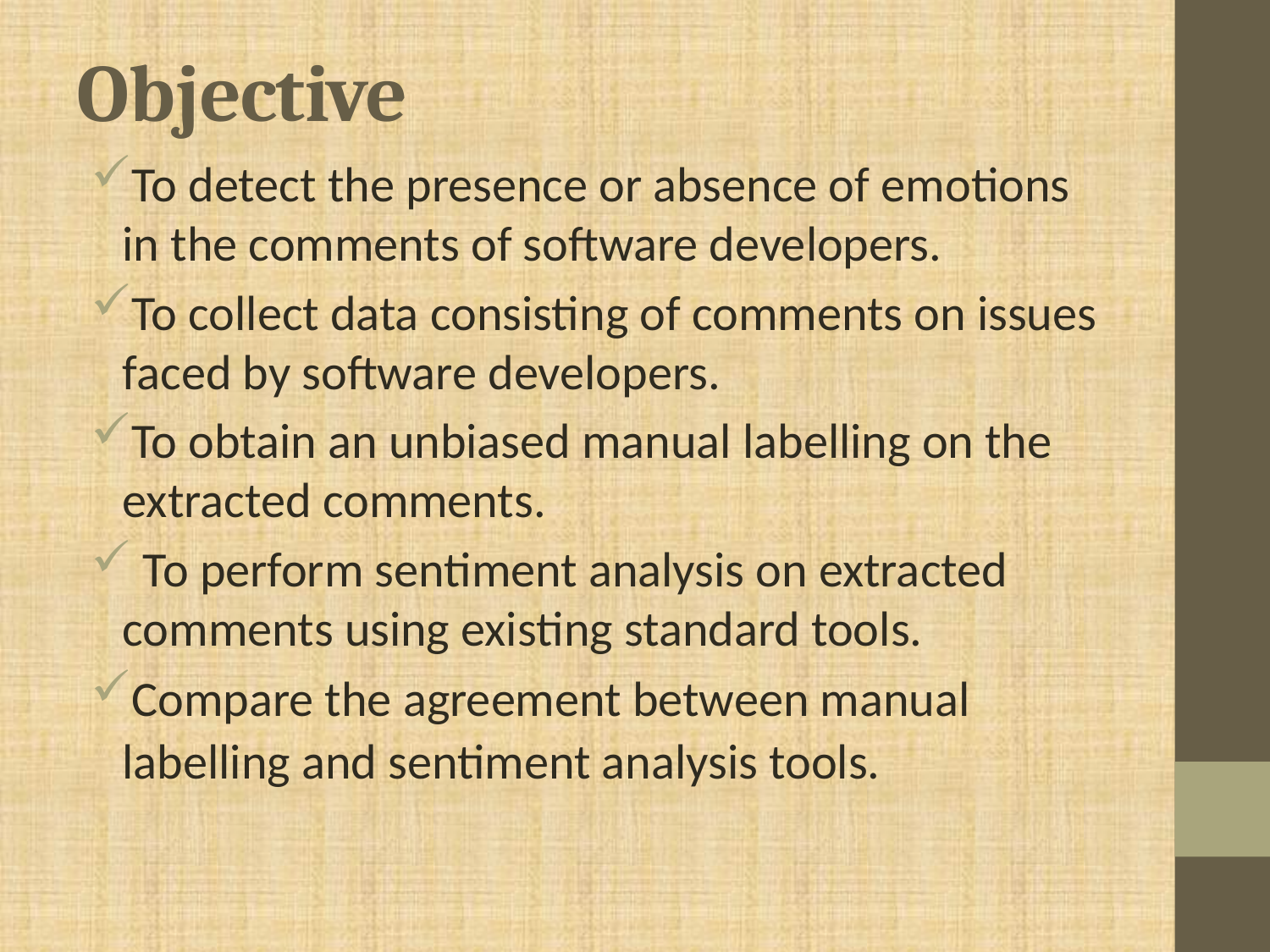

# Objective
To detect the presence or absence of emotions in the comments of software developers.
To collect data consisting of comments on issues faced by software developers.
To obtain an unbiased manual labelling on the extracted comments.
 To perform sentiment analysis on extracted comments using existing standard tools.
Compare the agreement between manual labelling and sentiment analysis tools.